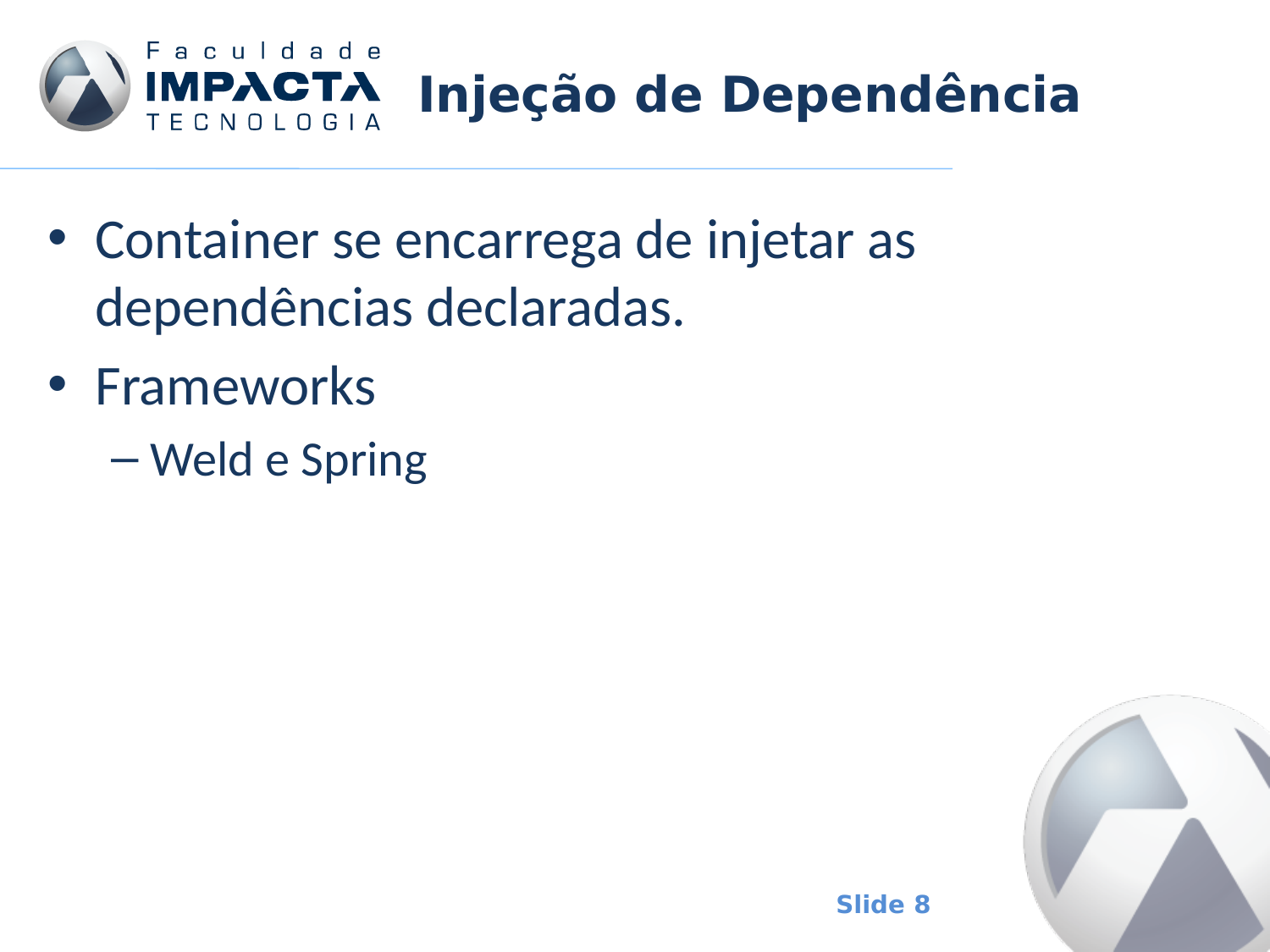

# Injeção de Dependência
Container se encarrega de injetar as dependências declaradas.
Frameworks
Weld e Spring